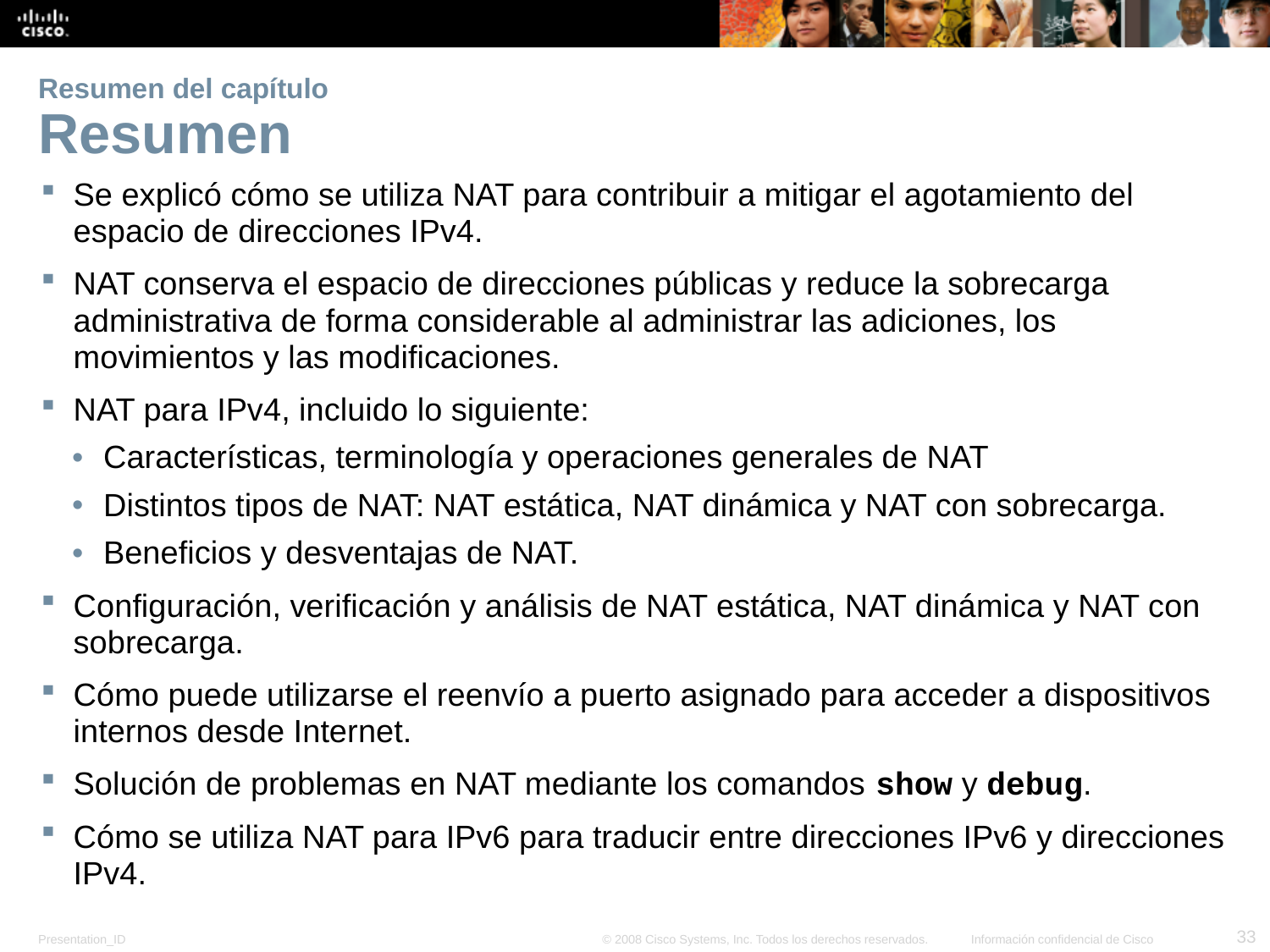

# Resumen del capítulo Resumen
Se explicó cómo se utiliza NAT para contribuir a mitigar el agotamiento del espacio de direcciones IPv4.
NAT conserva el espacio de direcciones públicas y reduce la sobrecarga administrativa de forma considerable al administrar las adiciones, los movimientos y las modificaciones.
NAT para IPv4, incluido lo siguiente:
Características, terminología y operaciones generales de NAT
Distintos tipos de NAT: NAT estática, NAT dinámica y NAT con sobrecarga.
Beneficios y desventajas de NAT.
Configuración, verificación y análisis de NAT estática, NAT dinámica y NAT con sobrecarga.
Cómo puede utilizarse el reenvío a puerto asignado para acceder a dispositivos internos desde Internet.
Solución de problemas en NAT mediante los comandos show y debug.
Cómo se utiliza NAT para IPv6 para traducir entre direcciones IPv6 y direcciones IPv4.